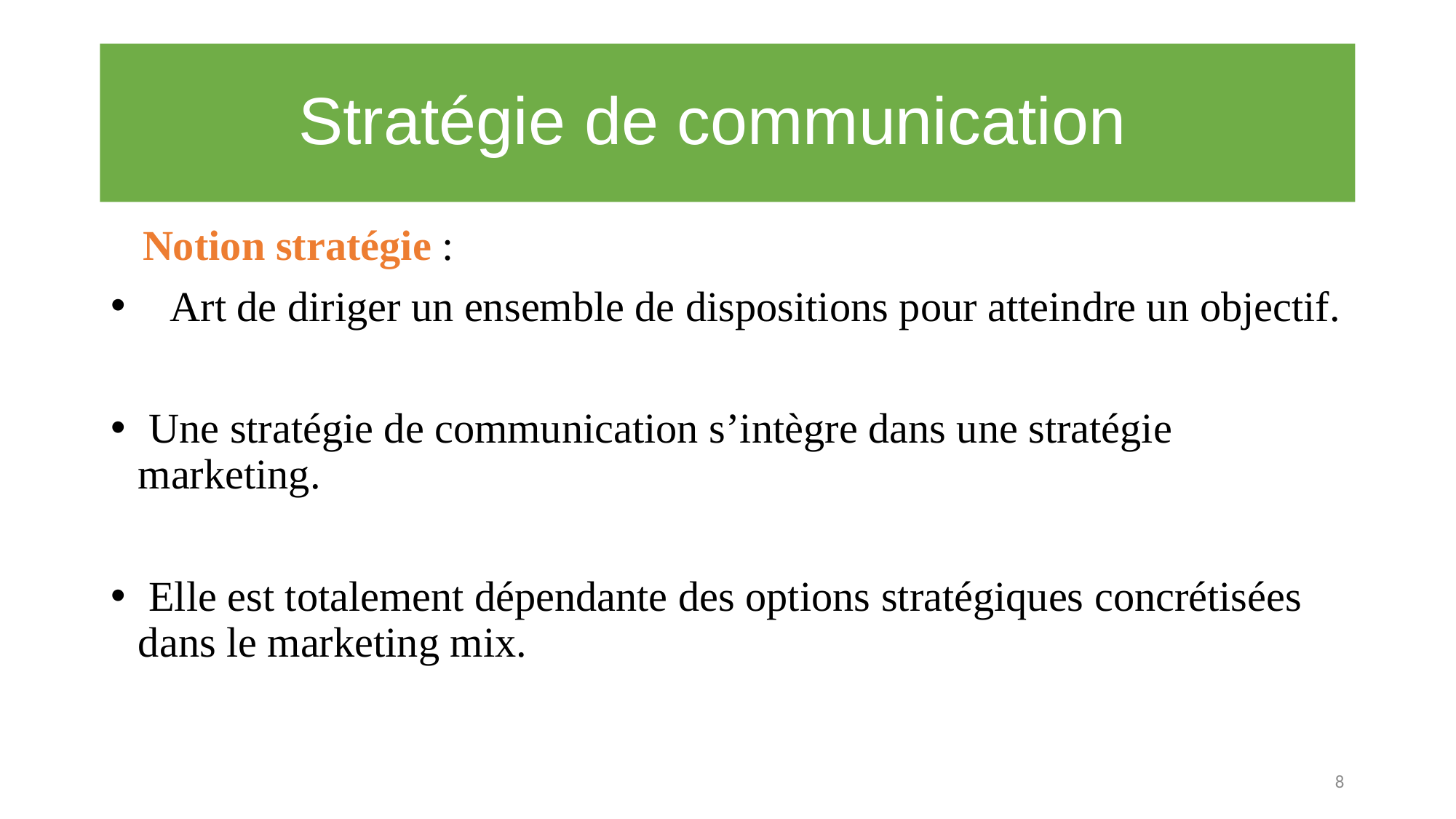

# Stratégie de communication
   Notion stratégie :
   Art de diriger un ensemble de dispositions pour atteindre un objectif.

 Une stratégie de communication s’intègre dans une stratégie marketing.

 Elle est totalement dépendante des options stratégiques concrétisées dans le marketing mix.

8